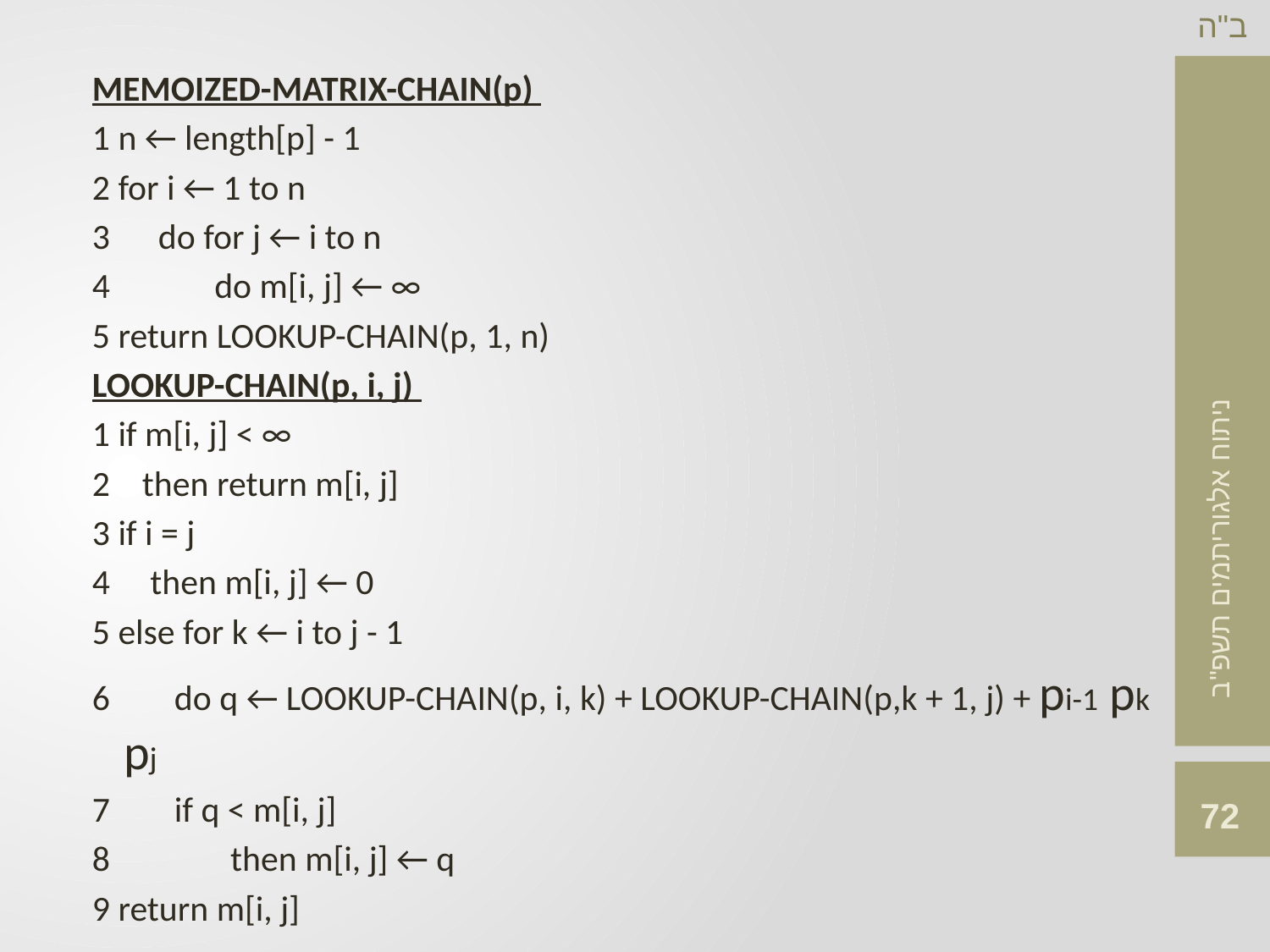

MEMOIZED-MATRIX-CHAIN(p)
1 n ← length[p] - 1
2 for i ← 1 to n
3      do for j ← i to n
4             do m[i, j] ← ∞
5 return LOOKUP-CHAIN(p, 1, n)
LOOKUP-CHAIN(p, i, j)
1 if m[i, j] < ∞
2    then return m[i, j]
3 if i = j
4     then m[i, j] ← 0
5 else for k ← i to j - 1
6        do q ← LOOKUP-CHAIN(p, i, k) + LOOKUP-CHAIN(p,k + 1, j) + pi-1 pk pj
7        if q < m[i, j]
8               then m[i, j] ← q
9 return m[i, j]
72